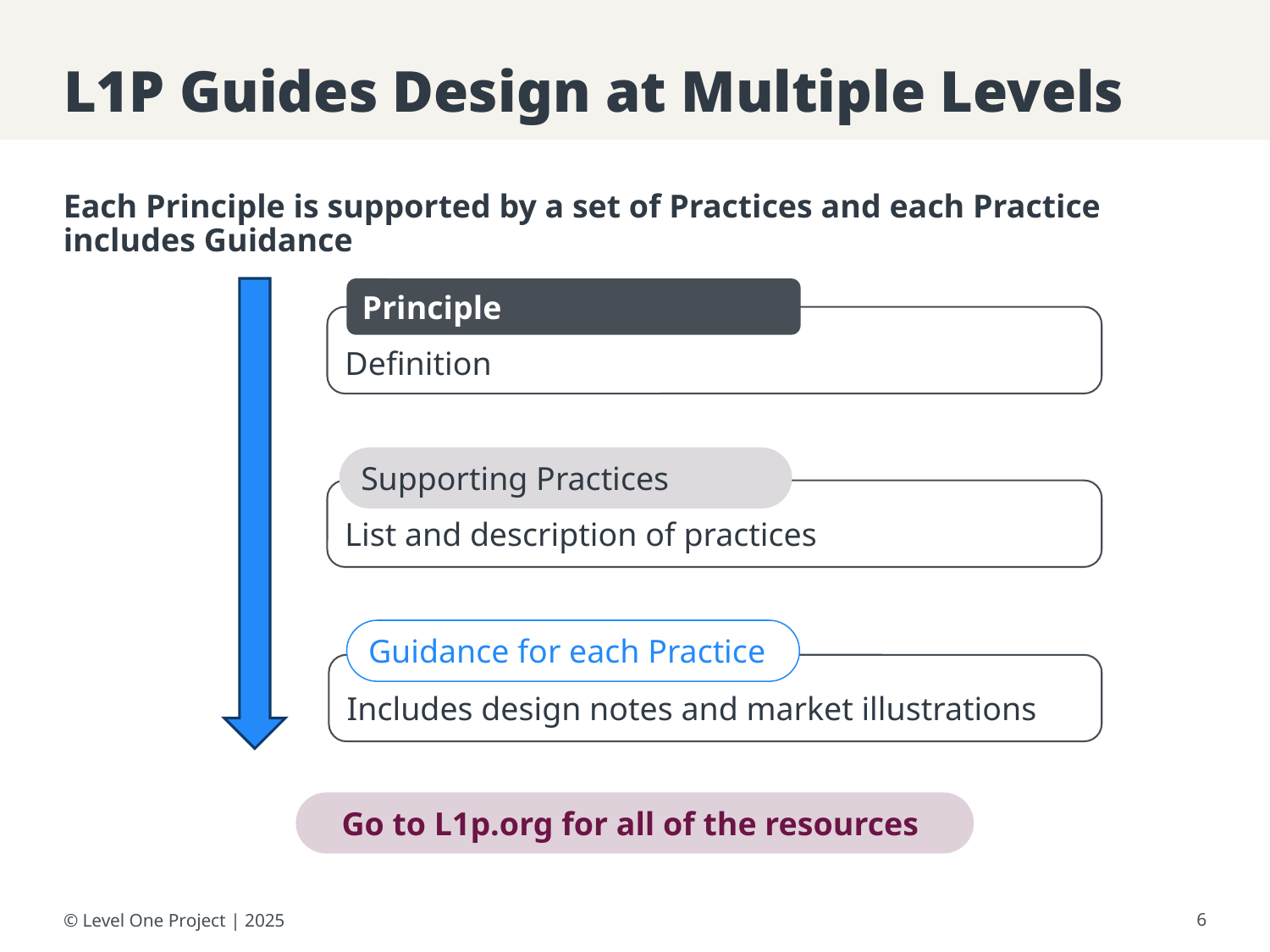

# L1P Guides Design at Multiple Levels

Each Principle is supported by a set of Practices and each Practice includes Guidance
Principle

Definition
Supporting Practices
List and description of practices
Guidance for each Practice
Includes design notes and market illustrations
Go to L1p.org for all of the resources
© Level One Project | 2025

6